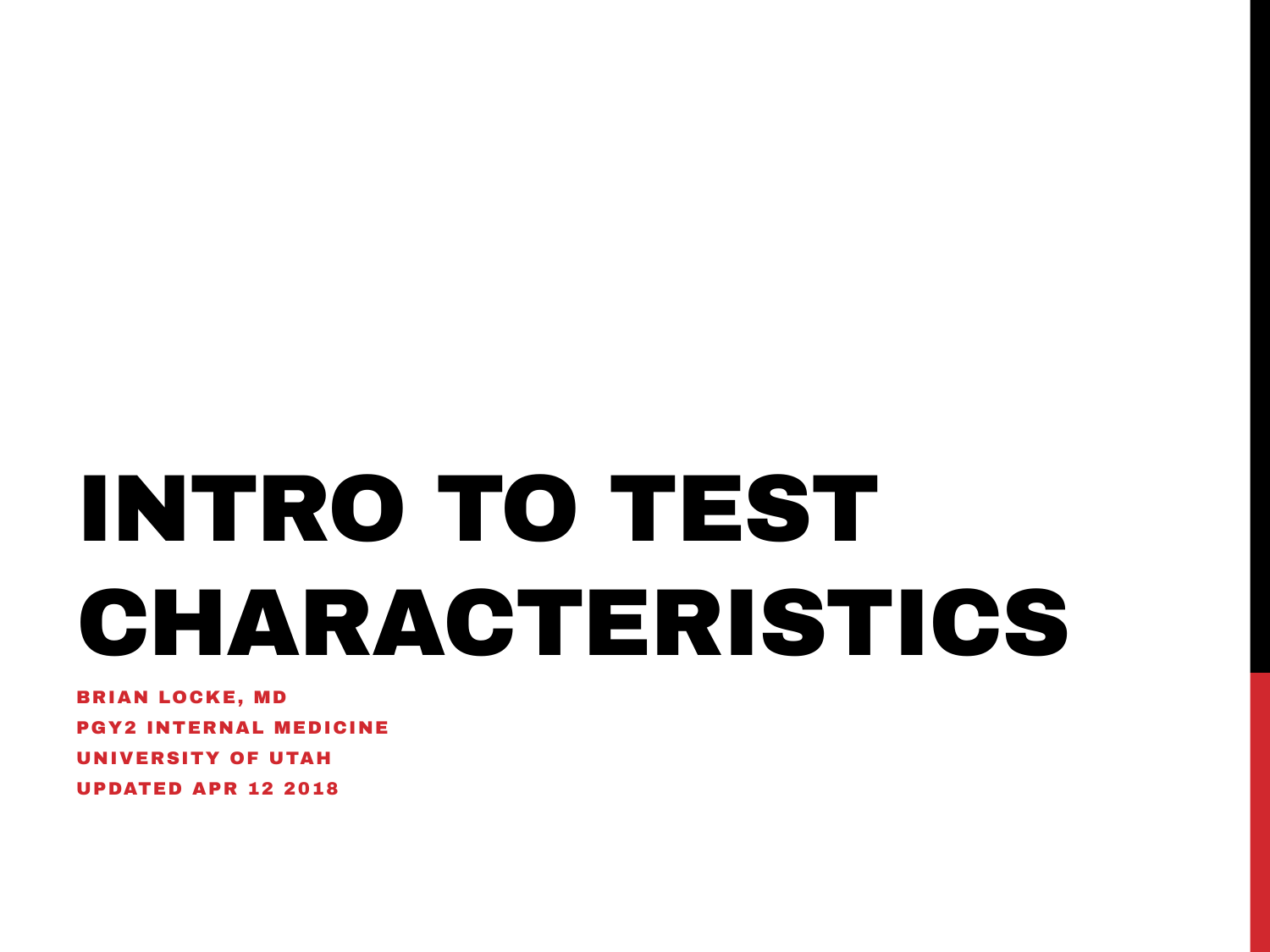

# Intro to Test Characteristics
Brian Locke, MD
PGY2 Internal Medicine
University of Utah
Updated Apr 12 2018